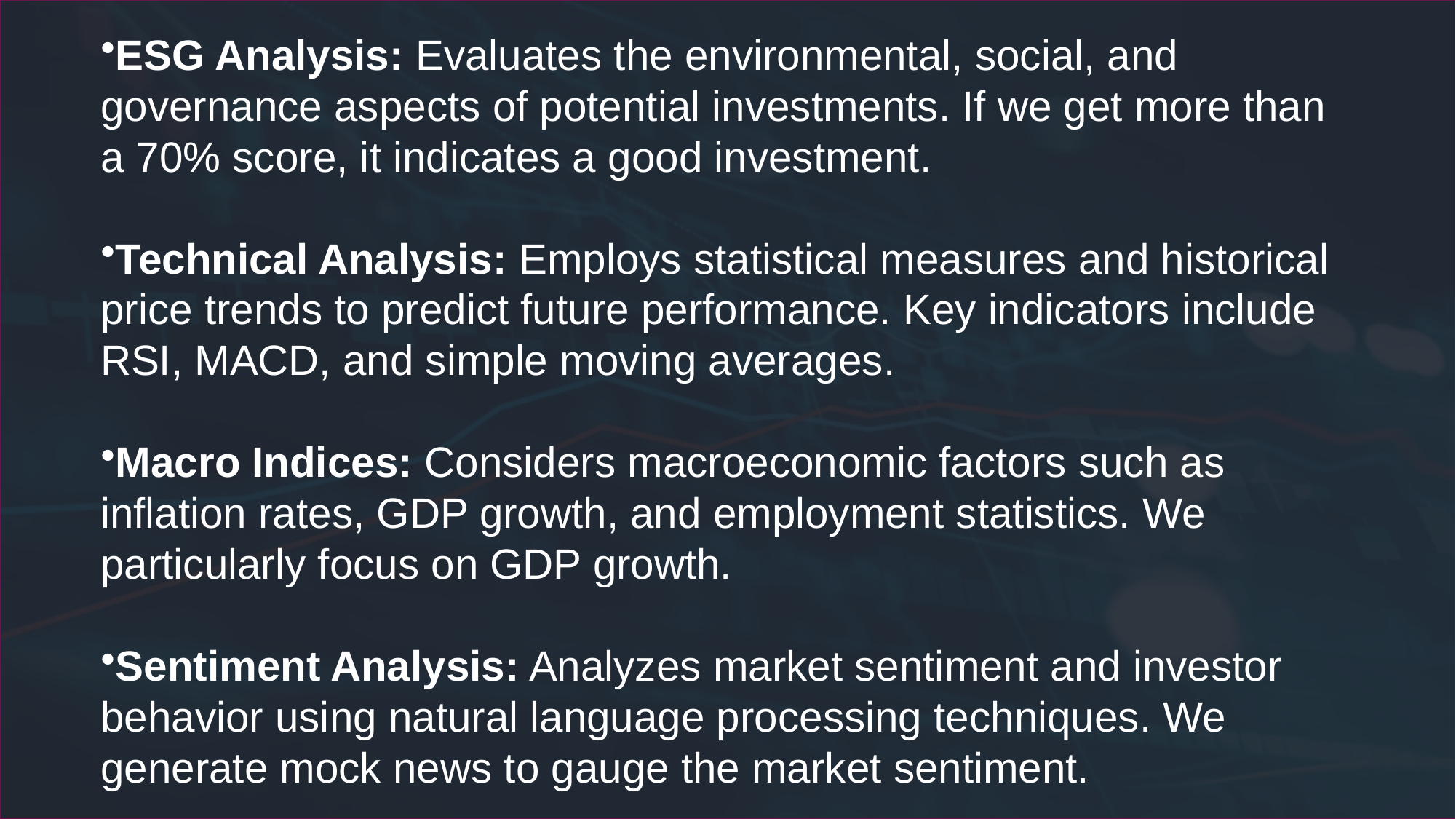

ESG Analysis: Evaluates the environmental, social, and governance aspects of potential investments. If we get more than a 70% score, it indicates a good investment.

Technical Analysis: Employs statistical measures and historical price trends to predict future performance. Key indicators include RSI, MACD, and simple moving averages.

Macro Indices: Considers macroeconomic factors such as inflation rates, GDP growth, and employment statistics. We particularly focus on GDP growth.

Sentiment Analysis: Analyzes market sentiment and investor behavior using natural language processing techniques. We generate mock news to gauge the market sentiment.